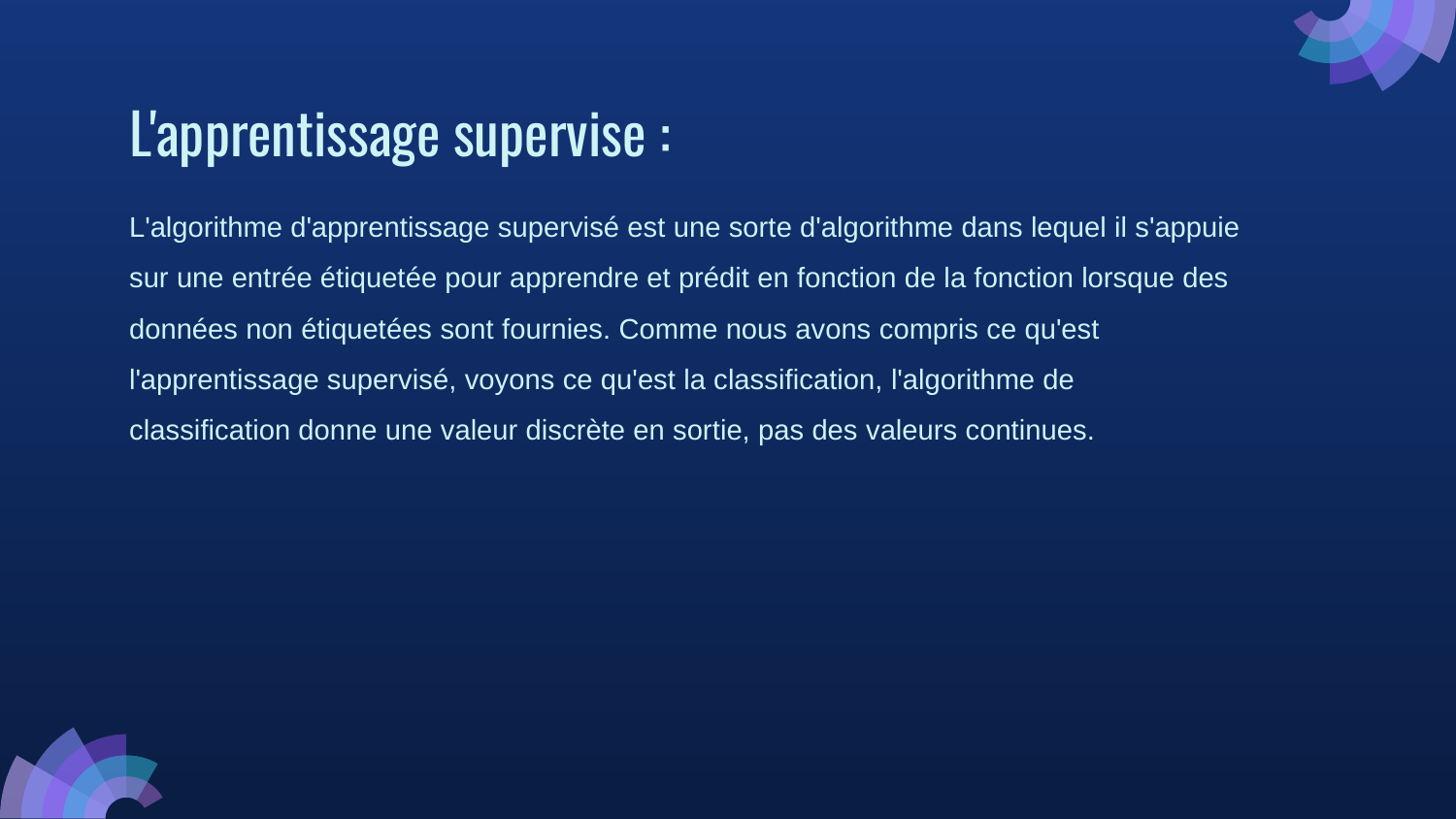

# L'apprentissage supervise :
L'algorithme d'apprentissage supervisé est une sorte d'algorithme dans lequel il s'appuie sur une entrée étiquetée pour apprendre et prédit en fonction de la fonction lorsque des données non étiquetées sont fournies. Comme nous avons compris ce qu'est l'apprentissage supervisé, voyons ce qu'est la classification, l'algorithme de classification donne une valeur discrète en sortie, pas des valeurs continues.